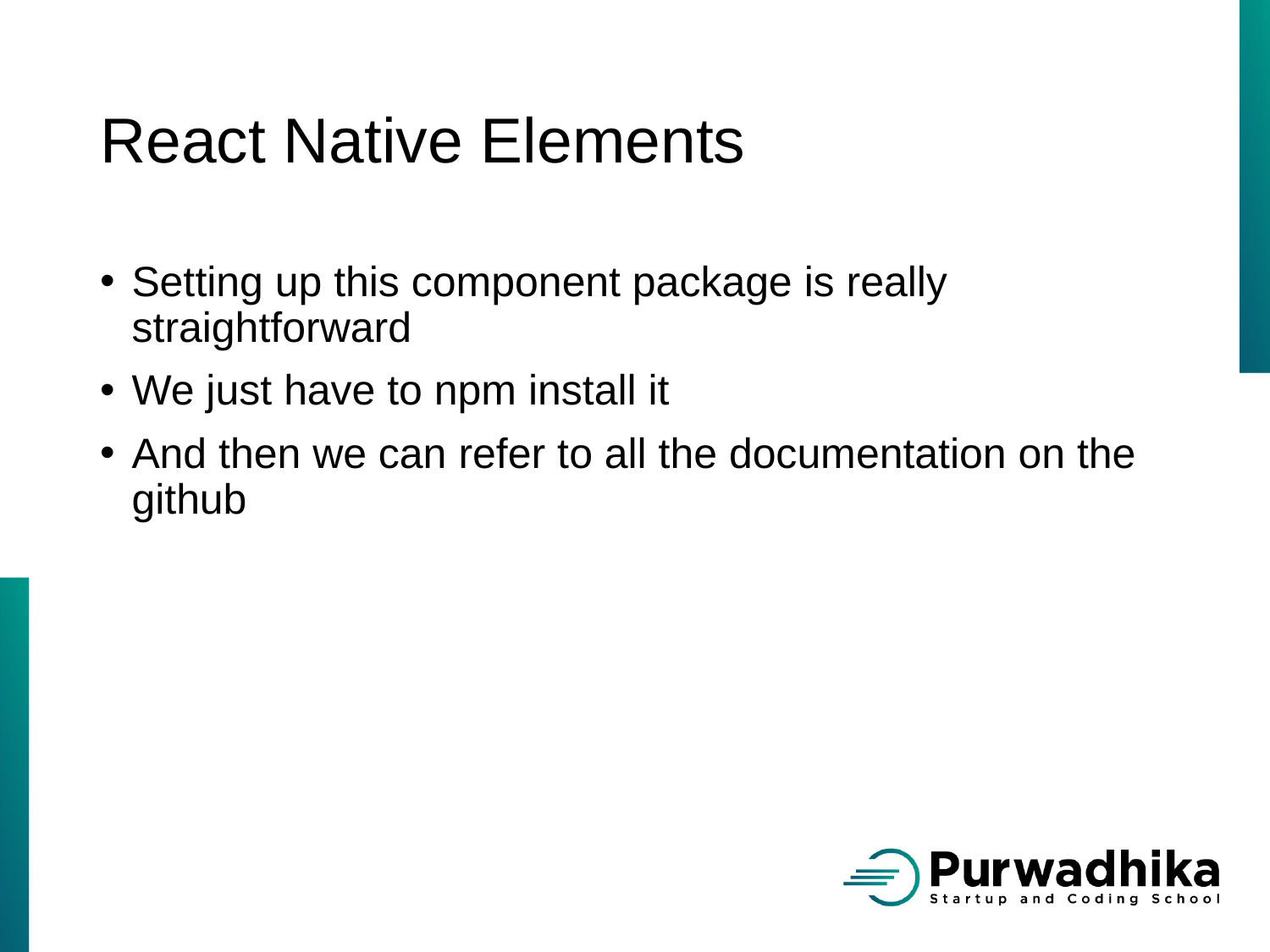

# React Native Elements
Setting up this component package is really straightforward
We just have to npm install it
And then we can refer to all the documentation on the github